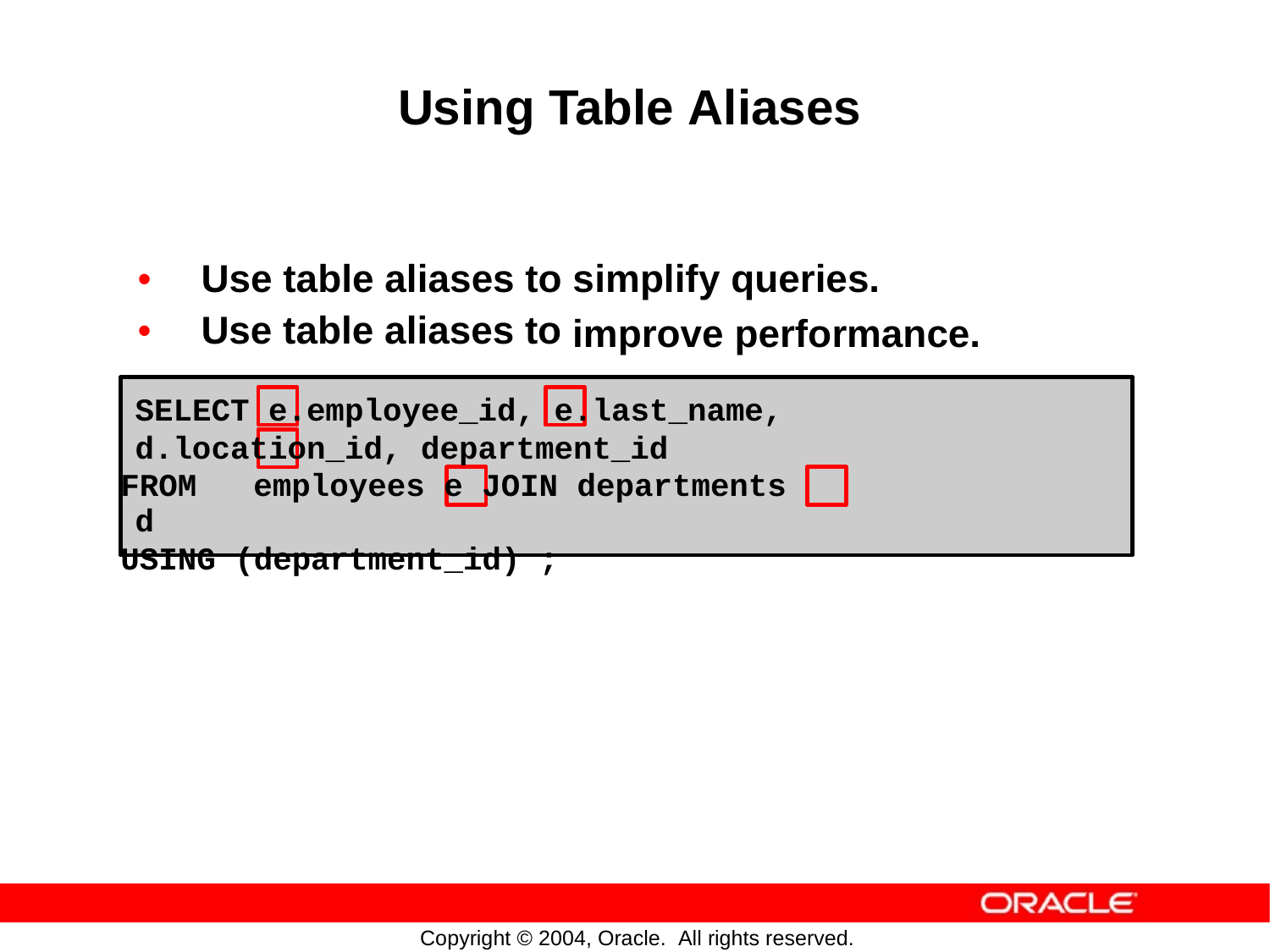

Using Table Aliases
•
•
Use
Use
table
table
aliases
aliases
to
to
simplify queries.
improve
performance.

SELECT e.employee_id, e.last_name,
d.location_id, department_id
FROM  employees e JOIN departments d
USING (department_id) ;

Copyright © 2004, Oracle.  All rights reserved.